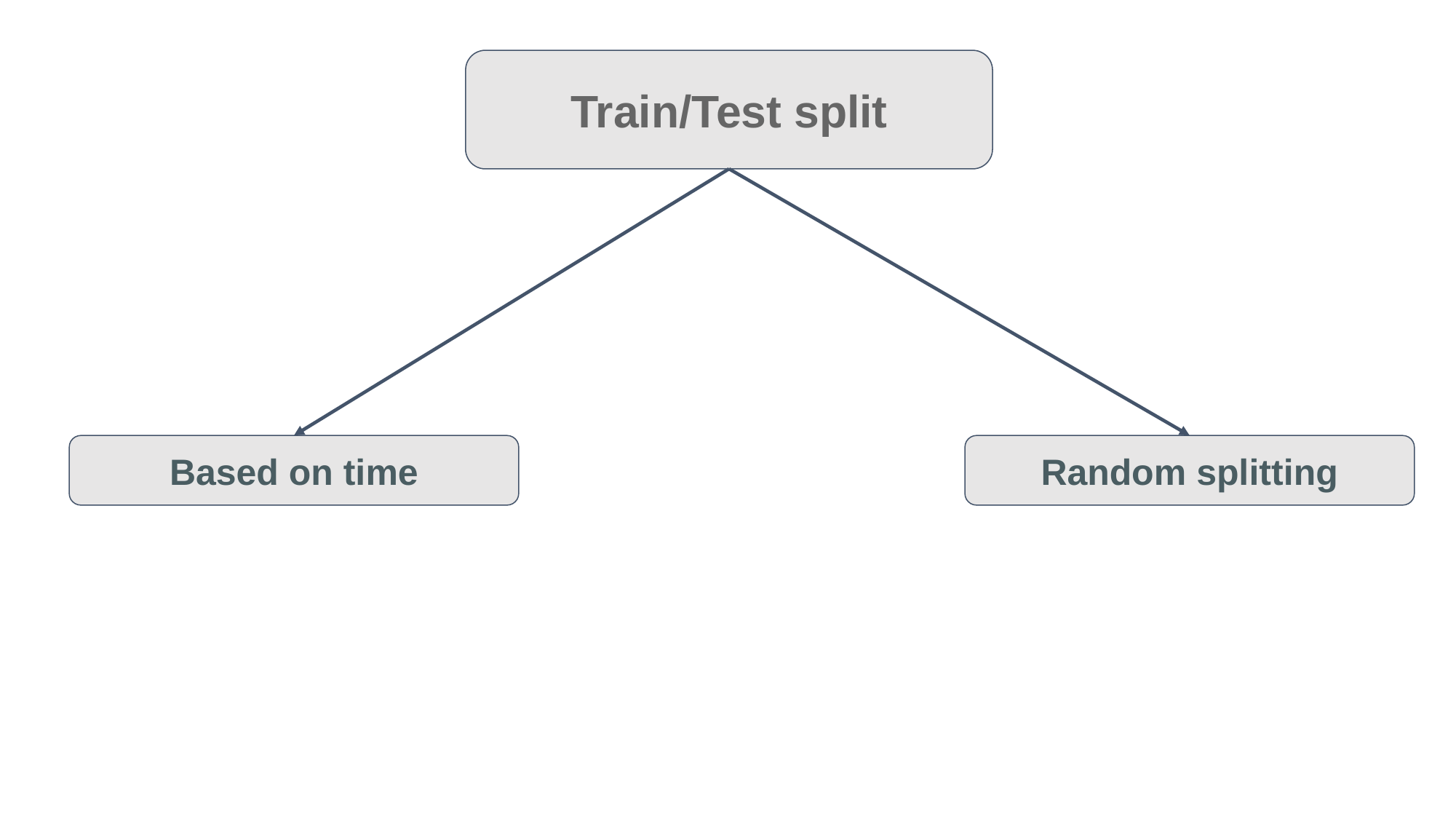

Train/Test split
Based on time
Random splitting